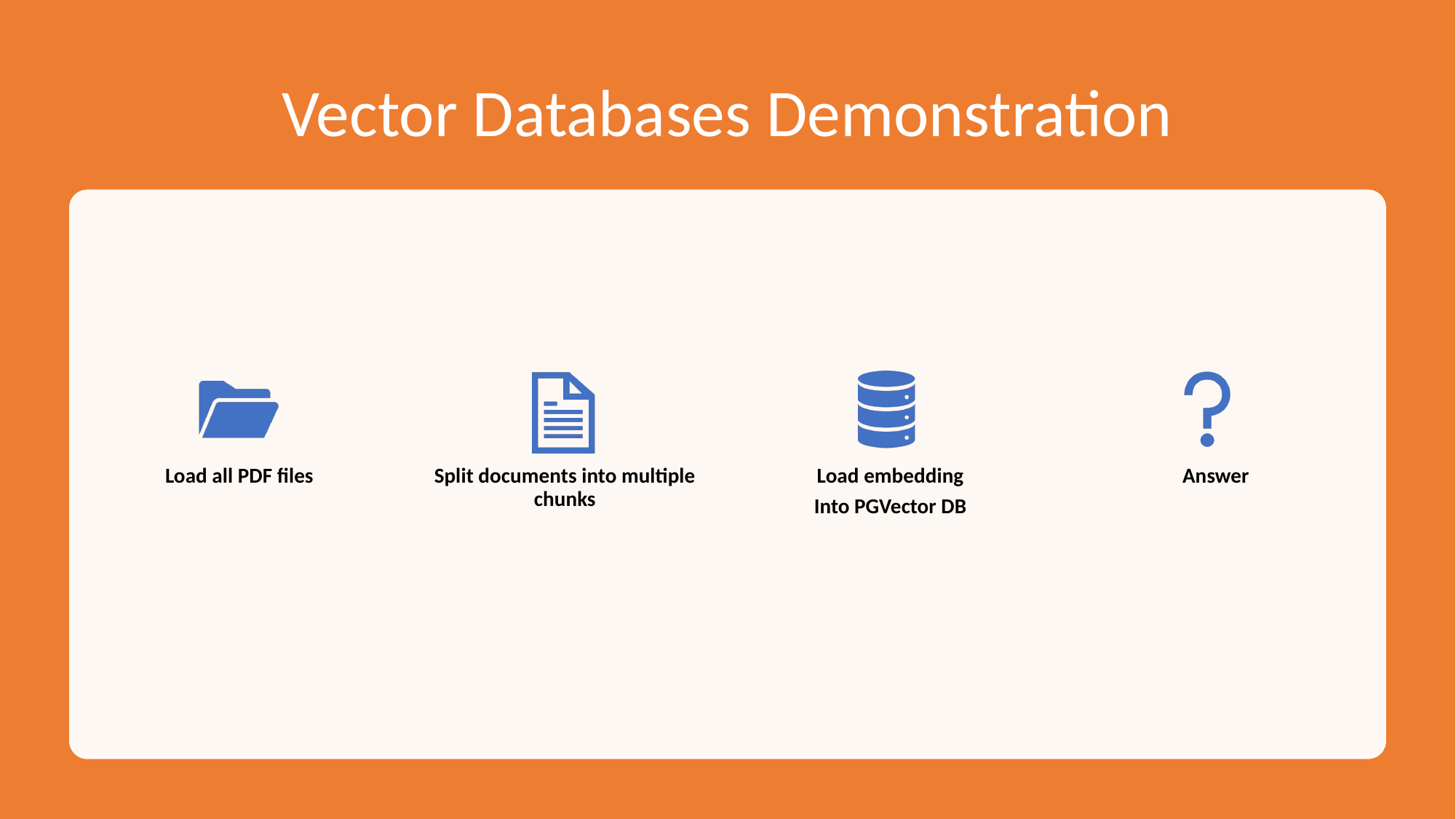

# Vector Databases Demonstration

Load all PDF files
Split documents into multiple chunks
Load embedding
Into PGVector DB
Answer